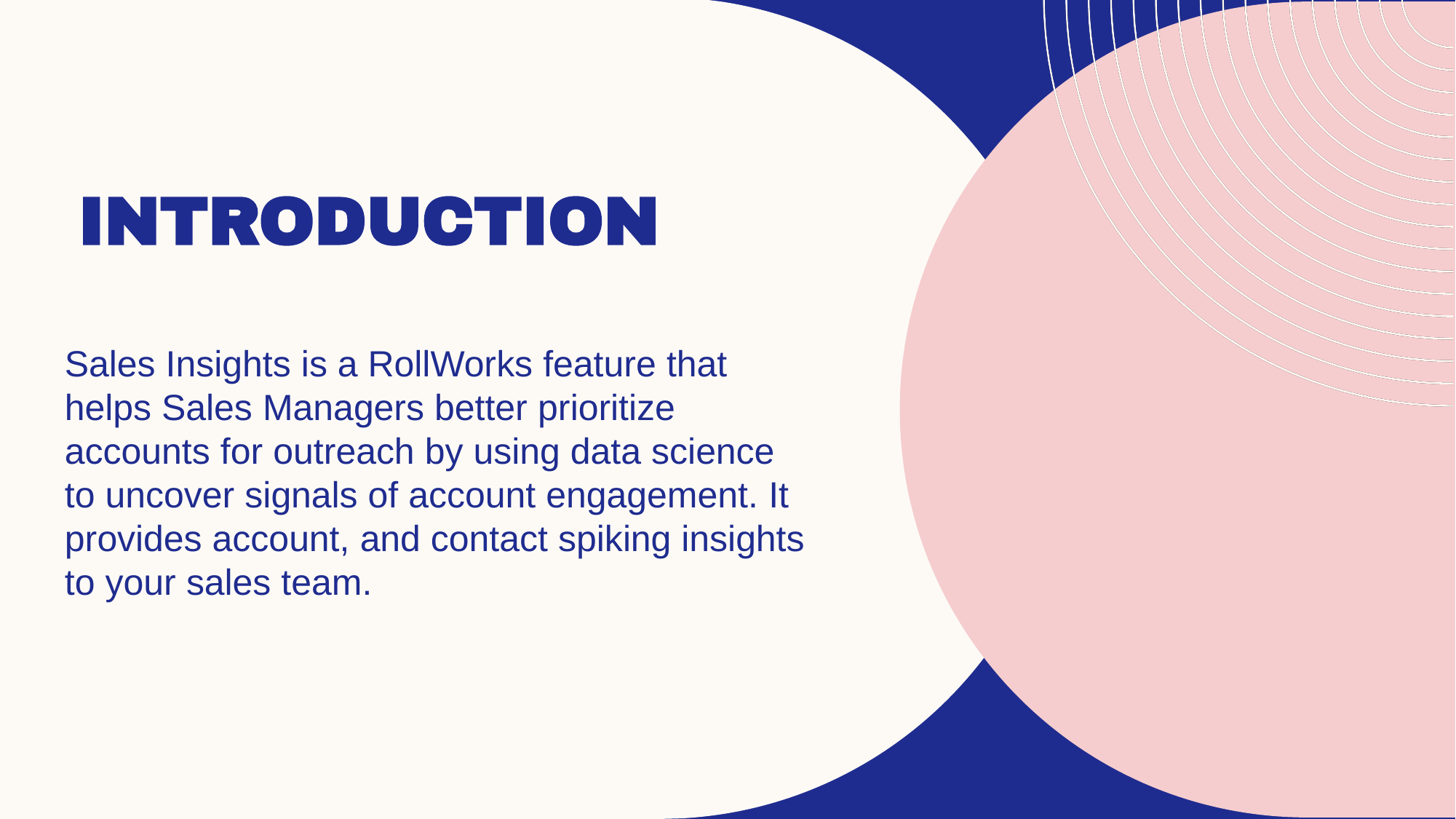

# Introduction
Sales Insights is a RollWorks feature that helps Sales Managers better prioritize accounts for outreach by using data science to uncover signals of account engagement. It provides account, and contact spiking insights to your sales team.